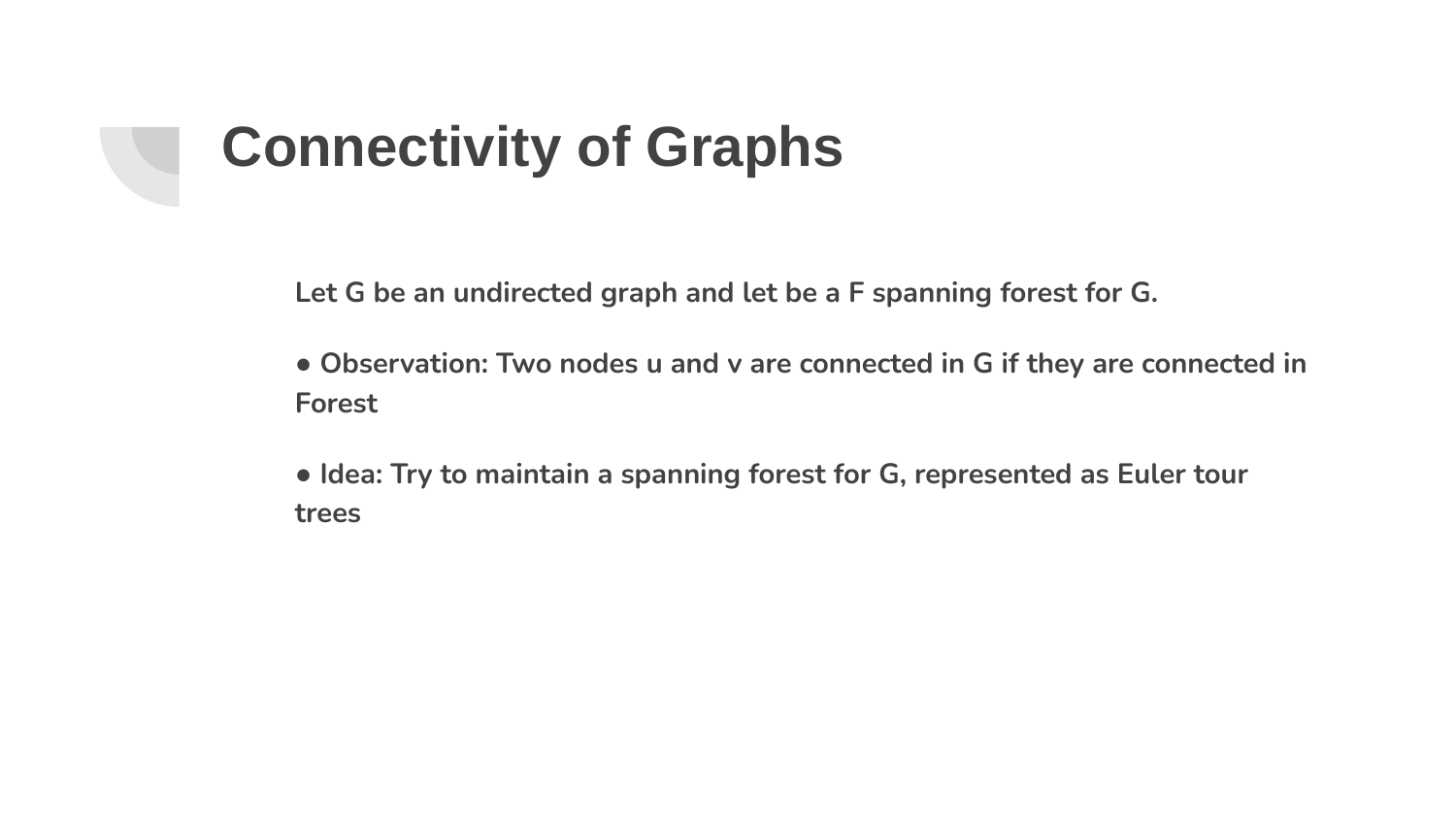

# Connectivity of Graphs
Let G be an undirected graph and let be a F spanning forest for G.
● Observation: Two nodes u and v are connected in G if they are connected in Forest
● Idea: Try to maintain a spanning forest for G, represented as Euler tour trees